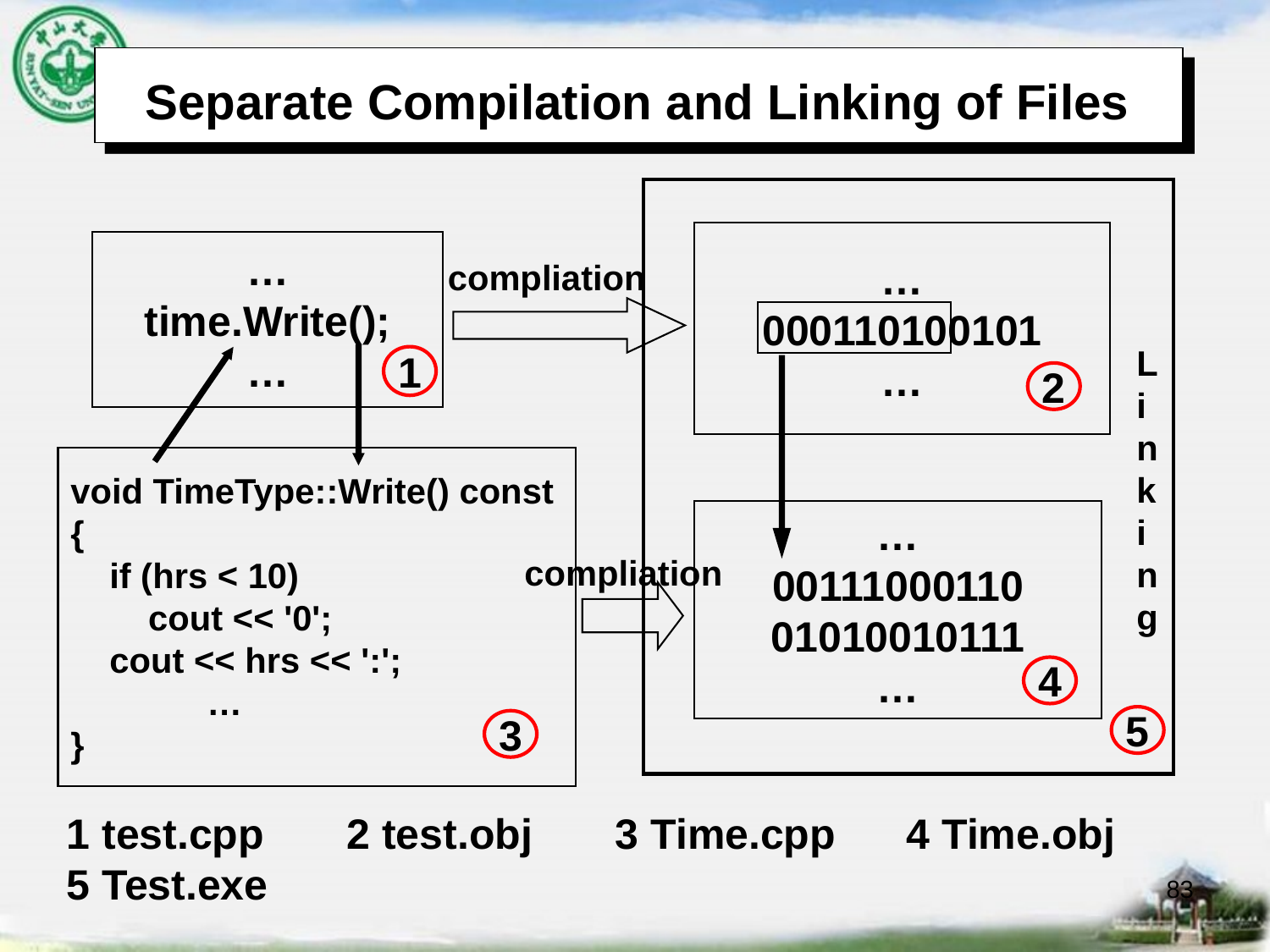

# Separate Compilation and Linking of Files

…
000110100101
…
…
time.Write();
…
compliation

L
i
n
k
i
n
g

1

2
void TimeType::Write() const
{
    if (hrs < 10)
        cout << '0';
    cout << hrs << ':';
              …
}
…
00111000110
01010010111
…
compliation

4
5
3
1 test.cpp       2 test.obj       3 Time.cpp      4 Time.obj
5 Test.exe
83